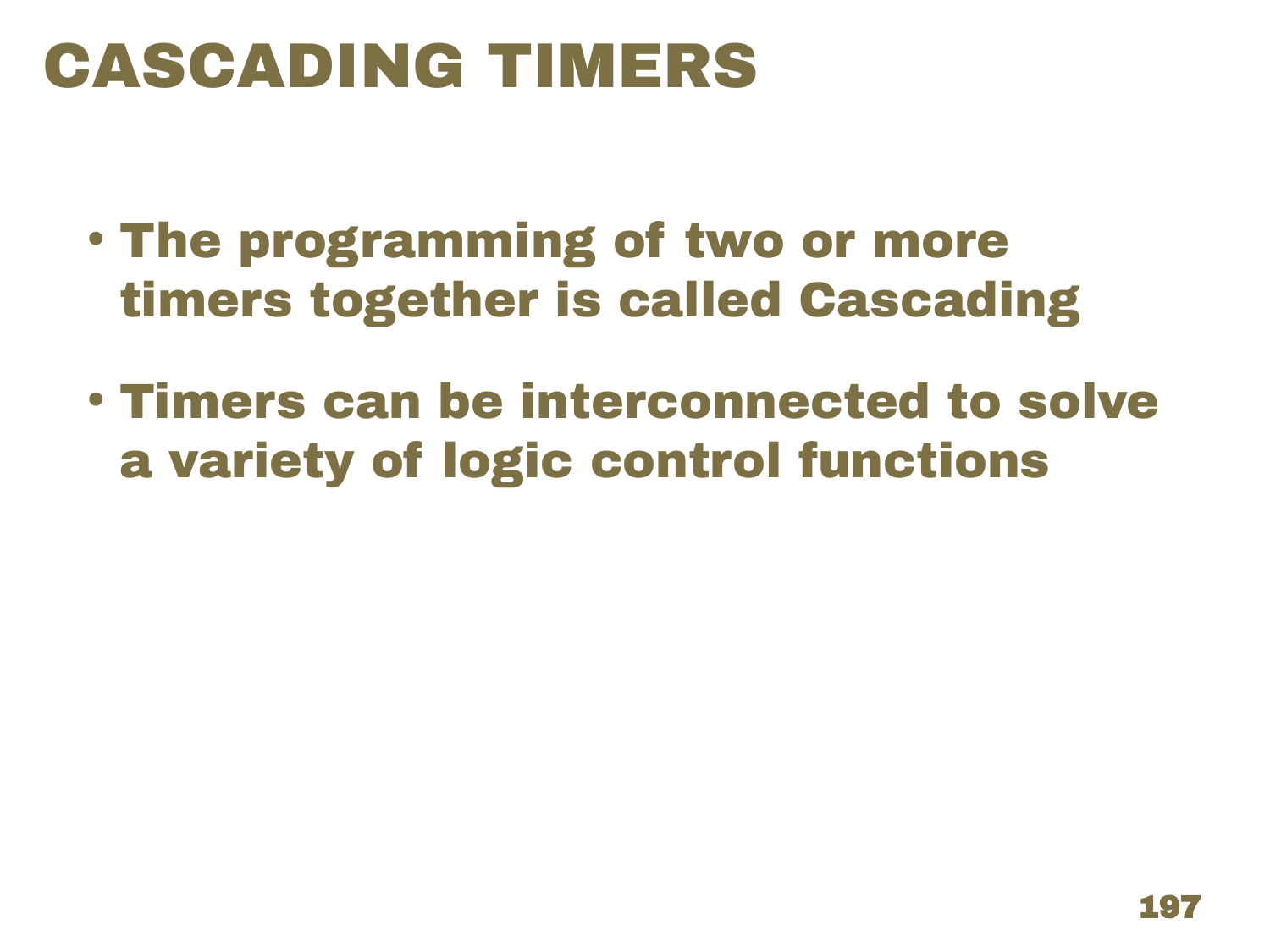

# CASCADING TIMERS
The programming of two or more timers together is called Cascading
Timers can be interconnected to solve a variety of logic control functions

197